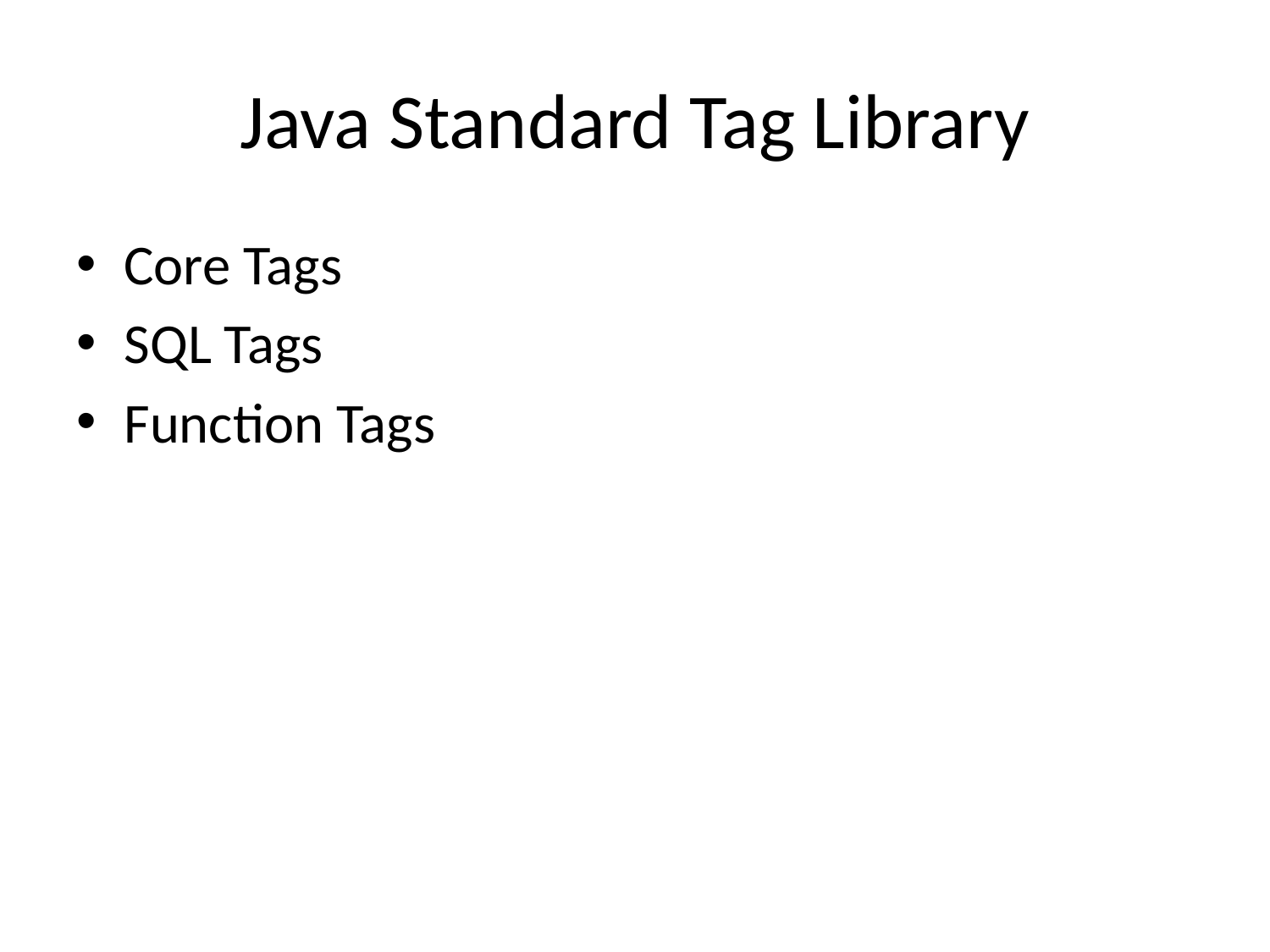

# Java Standard Tag Library
Core Tags
SQL Tags
Function Tags